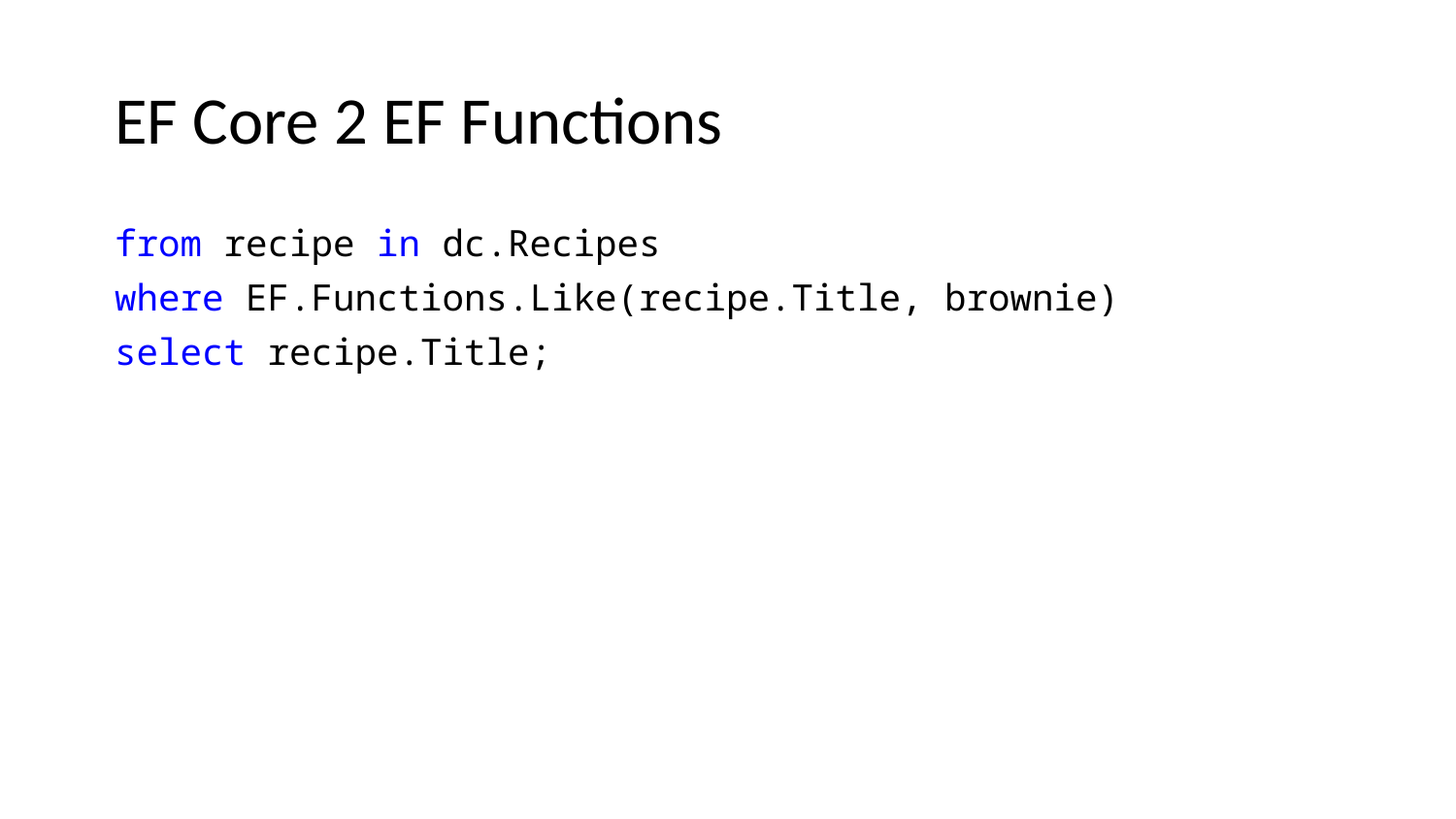

# EF Core 2 EF Functions
from recipe in dc.Recipes
where EF.Functions.Like(recipe.Title, brownie)
select recipe.Title;